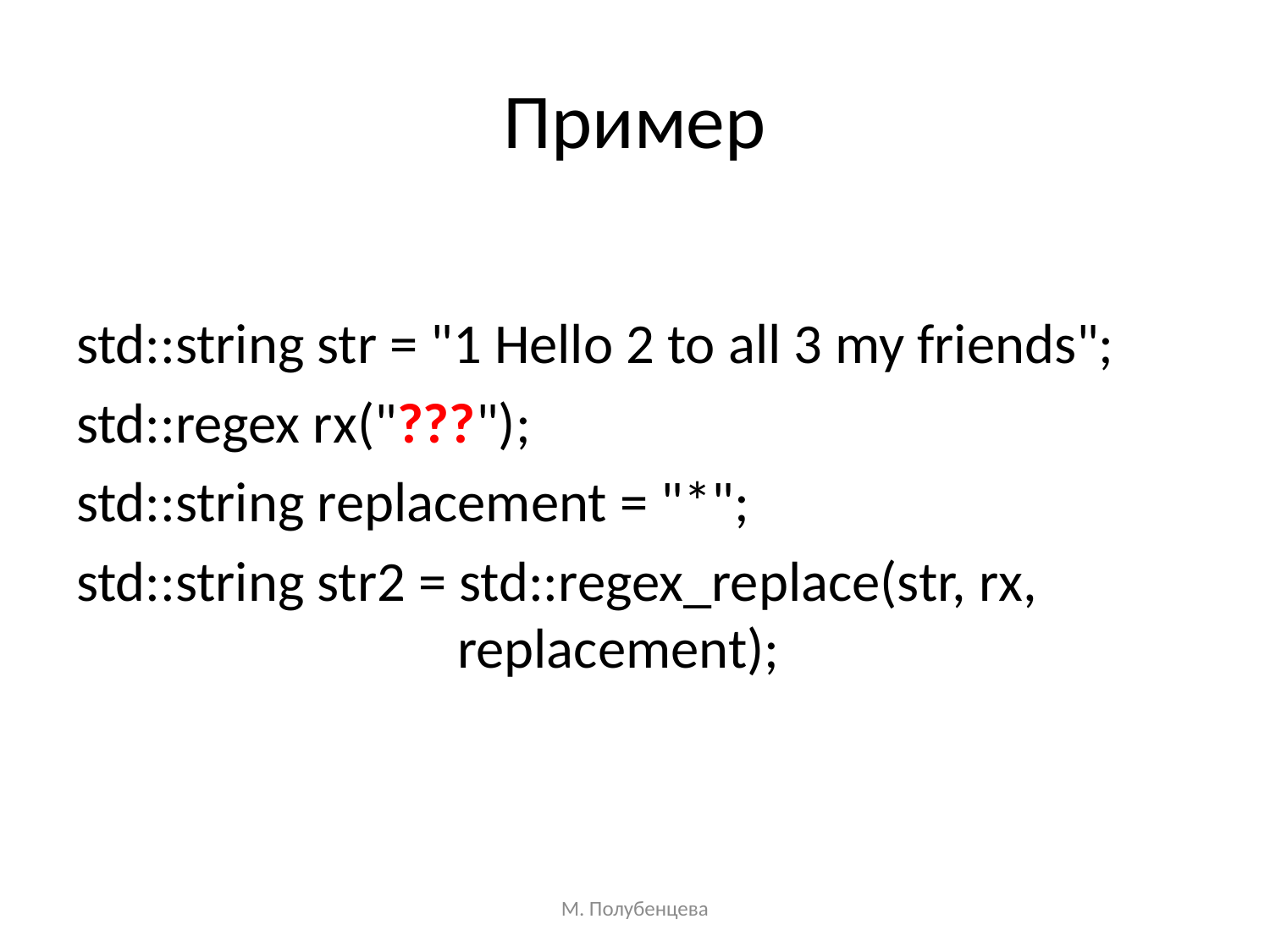

# Пример

std::string str = "1 Hello 2 to all 3 my friends";
std::regex rx("???");
std::string replacement = "*";
std::string str2 = std::regex_replace(str, rx, 				replacement);
М. Полубенцева